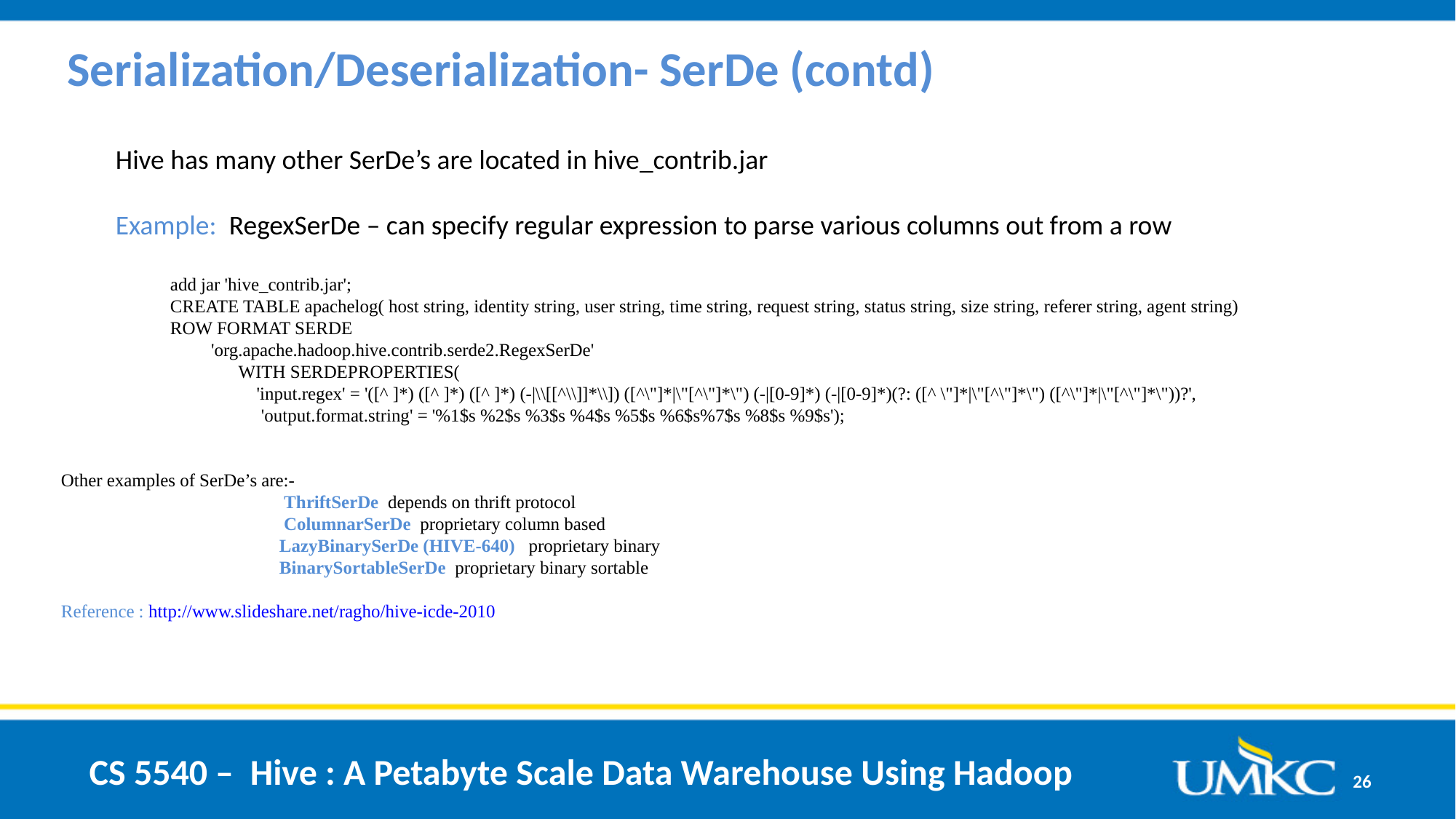

Serialization/Deserialization- SerDe (contd)
	Hive has many other SerDe’s are located in hive_contrib.jar

	Example:  RegexSerDe – can specify regular expression to parse various columns out from a row

add jar 'hive_contrib.jar';
CREATE TABLE apachelog( host string, identity string, user string, time string, request string, status string, size string, referer string, agent string)
ROW FORMAT SERDE
         'org.apache.hadoop.hive.contrib.serde2.RegexSerDe'
               WITH SERDEPROPERTIES(
                   'input.regex' = '([^ ]*) ([^ ]*) ([^ ]*) (-|\\[[^\\]]*\\]) ([^\"]*|\"[^\"]*\") (-|[0-9]*) (-|[0-9]*)(?: ([^ \"]*|\"[^\"]*\") ([^\"]*|\"[^\"]*\"))?',
                    'output.format.string' = '%1$s %2$s %3$s %4$s %5$s %6$s%7$s %8$s %9$s');

Other examples of SerDe’s are:-
	                                     ThriftSerDe  depends on thrift protocol
		             ColumnarSerDe  proprietary column based
                                                            LazyBinarySerDe (HIVE-640)   proprietary binary
                                                            BinarySortableSerDe  proprietary binary sortable

Reference : http://www.slideshare.net/ragho/hive-icde-2010

CS 5540 –  Hive : A Petabyte Scale Data Warehouse Using Hadoop
26